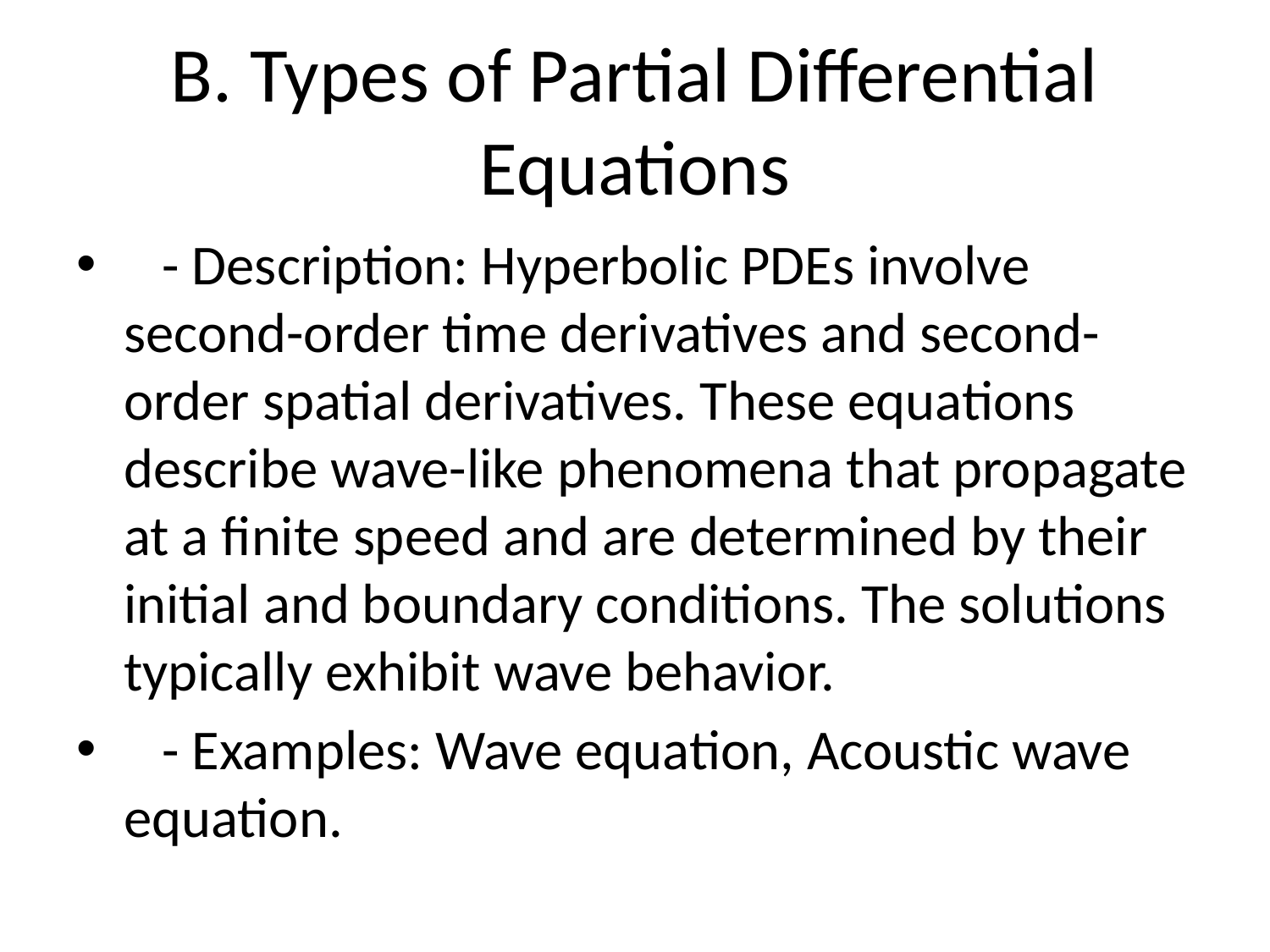

# B. Types of Partial Differential Equations
   - Description: Hyperbolic PDEs involve second-order time derivatives and second-order spatial derivatives. These equations describe wave-like phenomena that propagate at a finite speed and are determined by their initial and boundary conditions. The solutions typically exhibit wave behavior.
   - Examples: Wave equation, Acoustic wave equation.